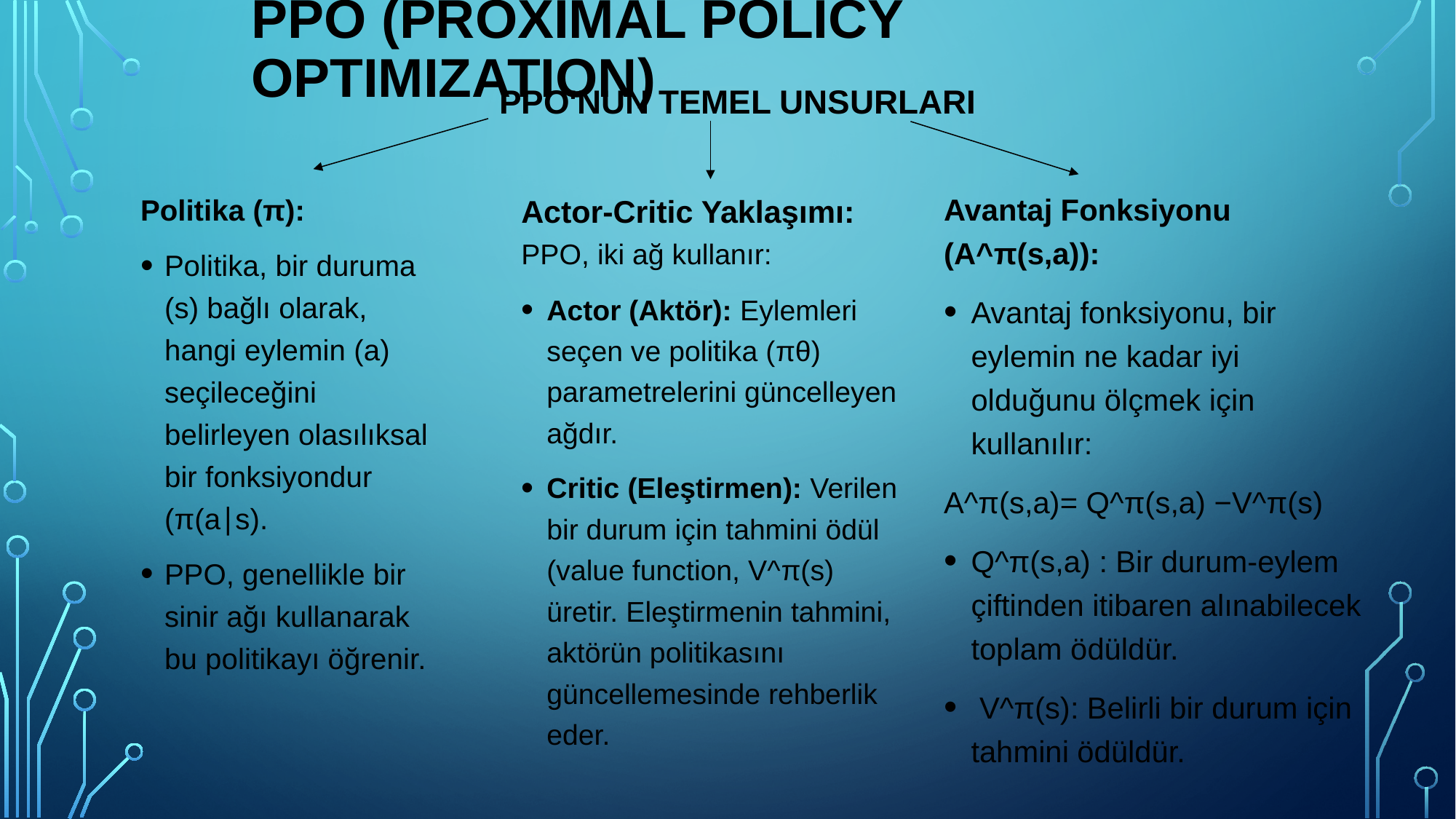

# Ppo (Proxımal Polıcy Optımızatıon)
PPO'NUN TEMEL UNSURLARI
Avantaj Fonksiyonu (A^π(s,a)):
Avantaj fonksiyonu, bir eylemin ne kadar iyi olduğunu ölçmek için kullanılır:
A^π(s,a)= Q^π(s,a) −V^π(s)
Q^π(s,a) : Bir durum-eylem çiftinden itibaren alınabilecek toplam ödüldür.
 V^π(s): Belirli bir durum için tahmini ödüldür.
Politika (π):
Politika, bir duruma (s) bağlı olarak, hangi eylemin (a) seçileceğini belirleyen olasılıksal bir fonksiyondur (π(a∣s).
PPO, genellikle bir sinir ağı kullanarak bu politikayı öğrenir.
Actor-Critic Yaklaşımı:
PPO, iki ağ kullanır:
Actor (Aktör): Eylemleri seçen ve politika (πθ​) parametrelerini güncelleyen ağdır.
Critic (Eleştirmen): Verilen bir durum için tahmini ödül (value function, V^π(s) üretir. Eleştirmenin tahmini, aktörün politikasını güncellemesinde rehberlik eder.